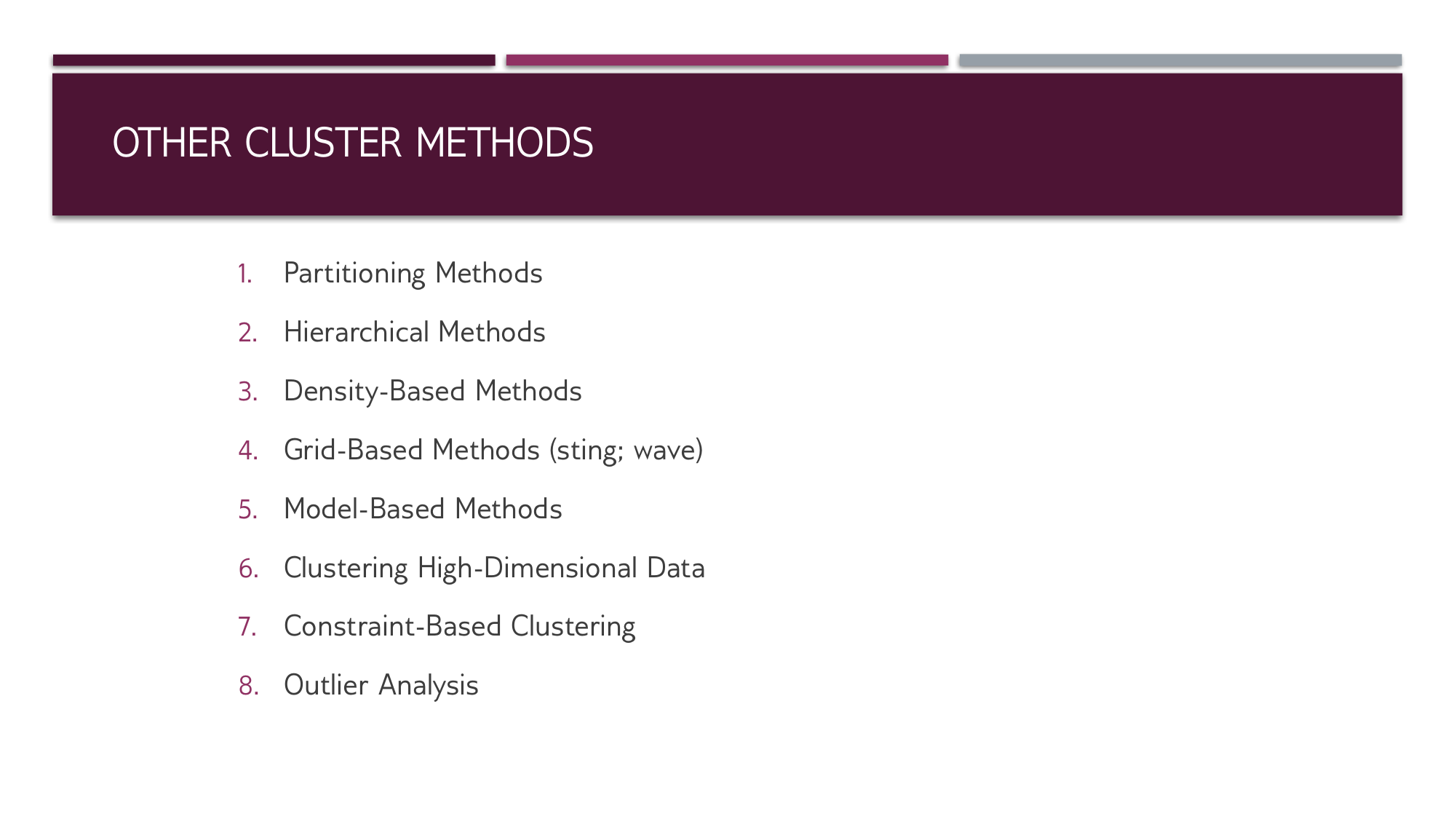

# Other Cluster Methods
Partitioning Methods
Hierarchical Methods
Density-Based Methods
Grid-Based Methods (sting; wave)
Model-Based Methods
Clustering High-Dimensional Data
Constraint-Based Clustering
Outlier Analysis